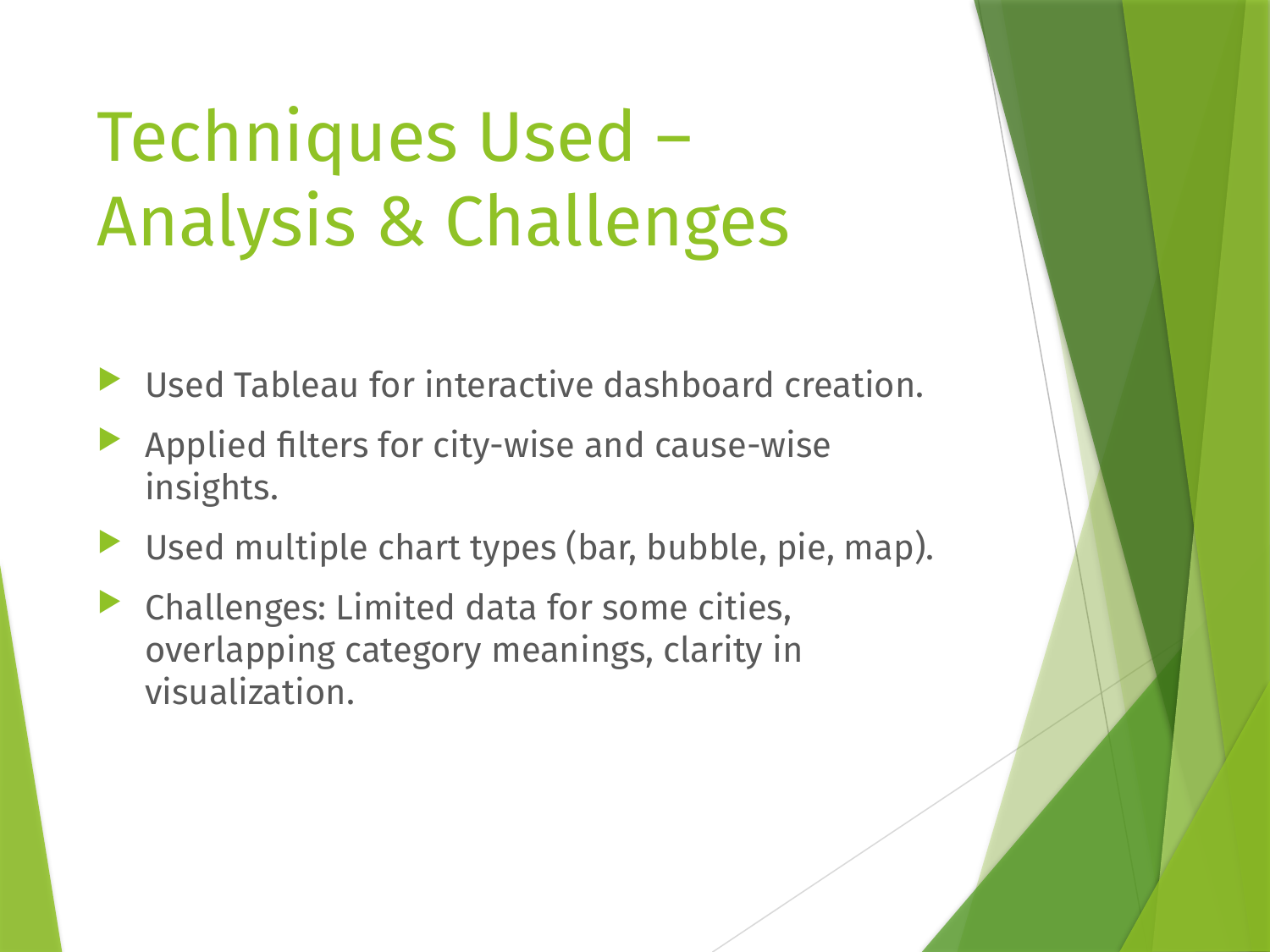

# Techniques Used – Analysis & Challenges

Used Tableau for interactive dashboard creation.
Applied filters for city-wise and cause-wise insights.
Used multiple chart types (bar, bubble, pie, map).
Challenges: Limited data for some cities, overlapping category meanings, clarity in visualization.